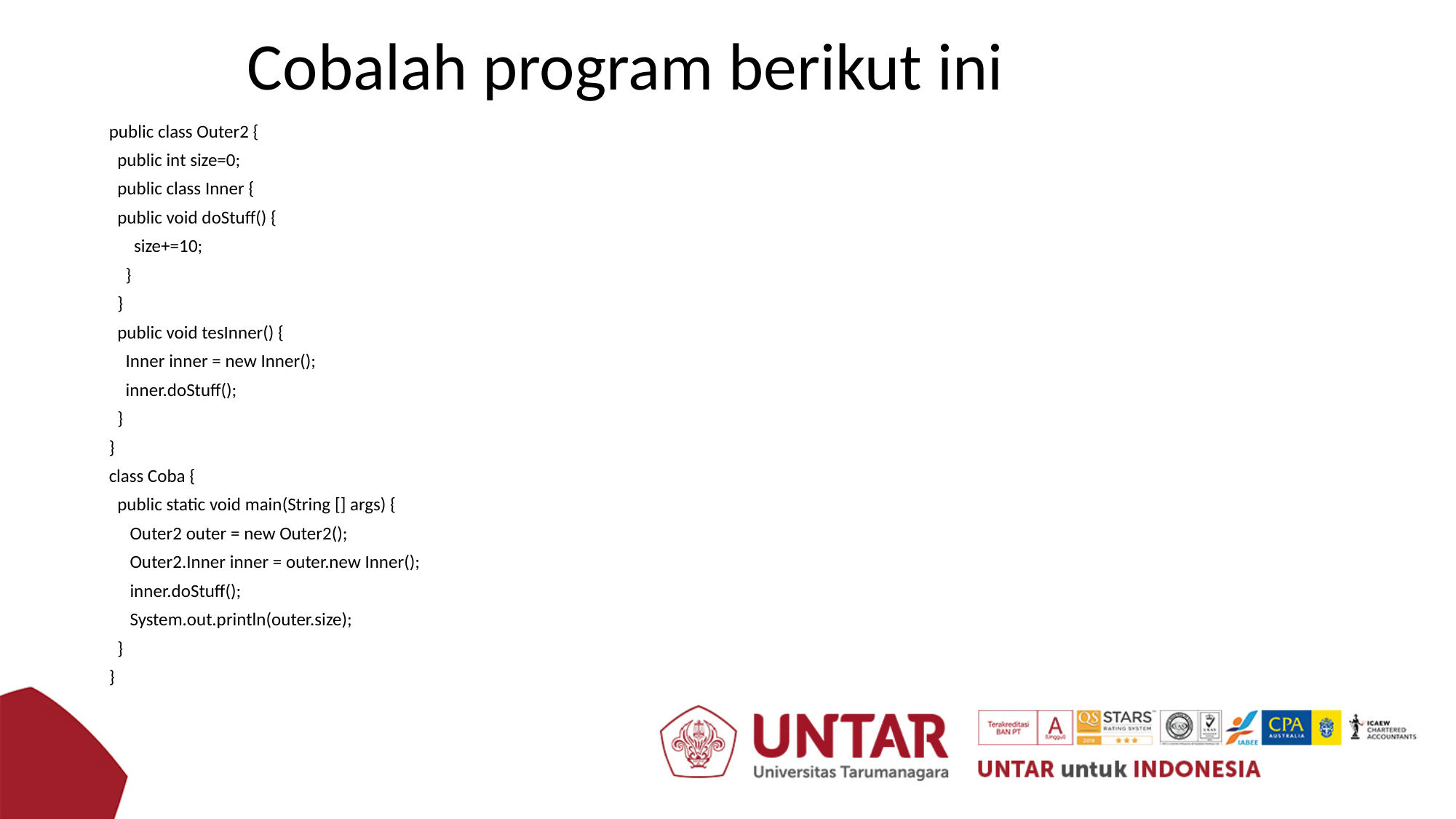

# Cobalah program berikut ini
public class Outer2 {
  public int size=0;
  public class Inner {
  public void doStuff() {
      size+=10;
    }
  }
  public void tesInner() {
    Inner inner = new Inner();
    inner.doStuff();
  }
}
class Coba {
  public static void main(String [] args) {
     Outer2 outer = new Outer2();
     Outer2.Inner inner = outer.new Inner();
     inner.doStuff();
     System.out.println(outer.size);
  }
}